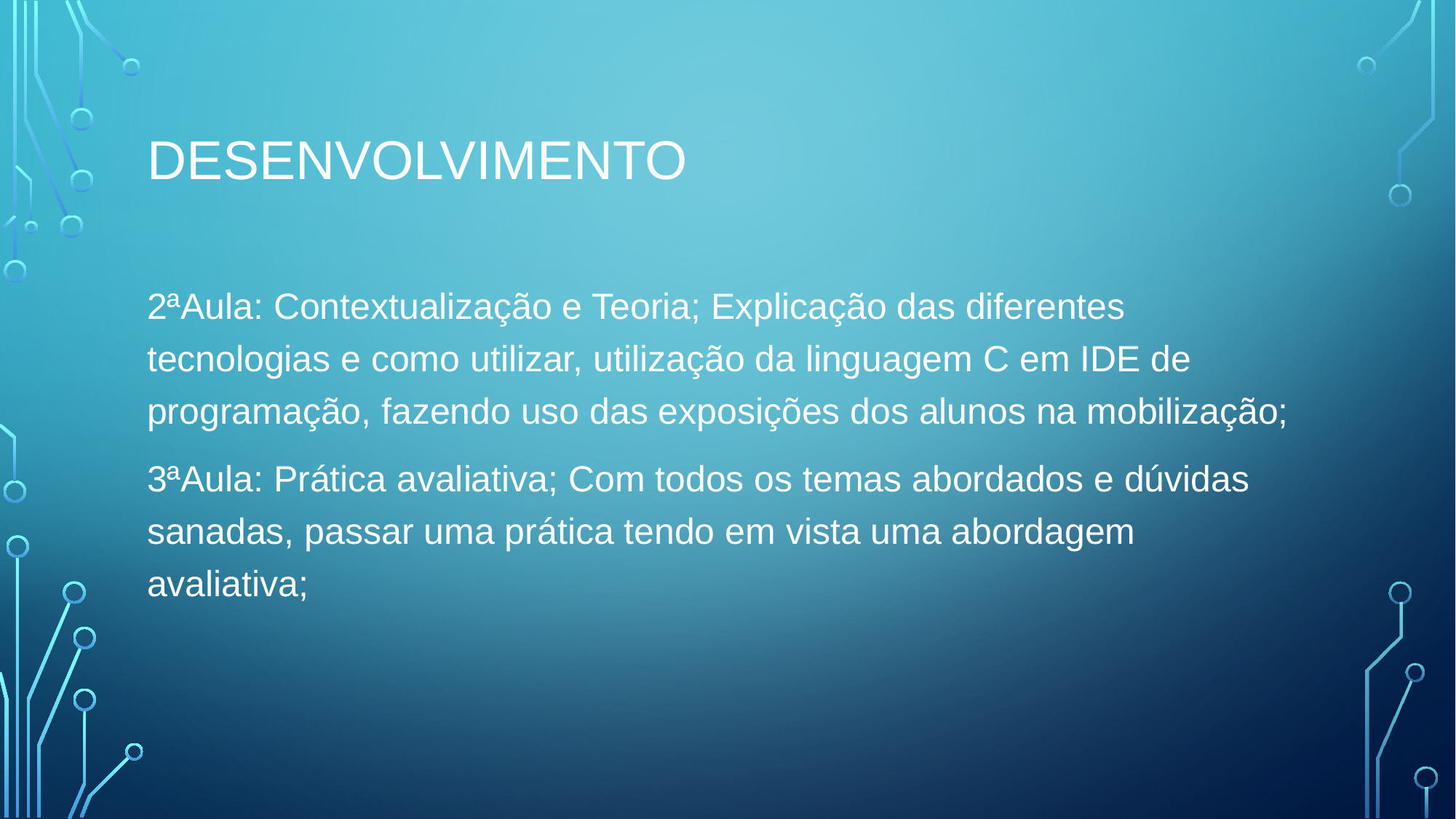

# desenvolvimento
2ªAula: Contextualização e Teoria; Explicação das diferentes tecnologias e como utilizar, utilização da linguagem C em IDE de programação, fazendo uso das exposições dos alunos na mobilização;
3ªAula: Prática avaliativa; Com todos os temas abordados e dúvidas sanadas, passar uma prática tendo em vista uma abordagem avaliativa;